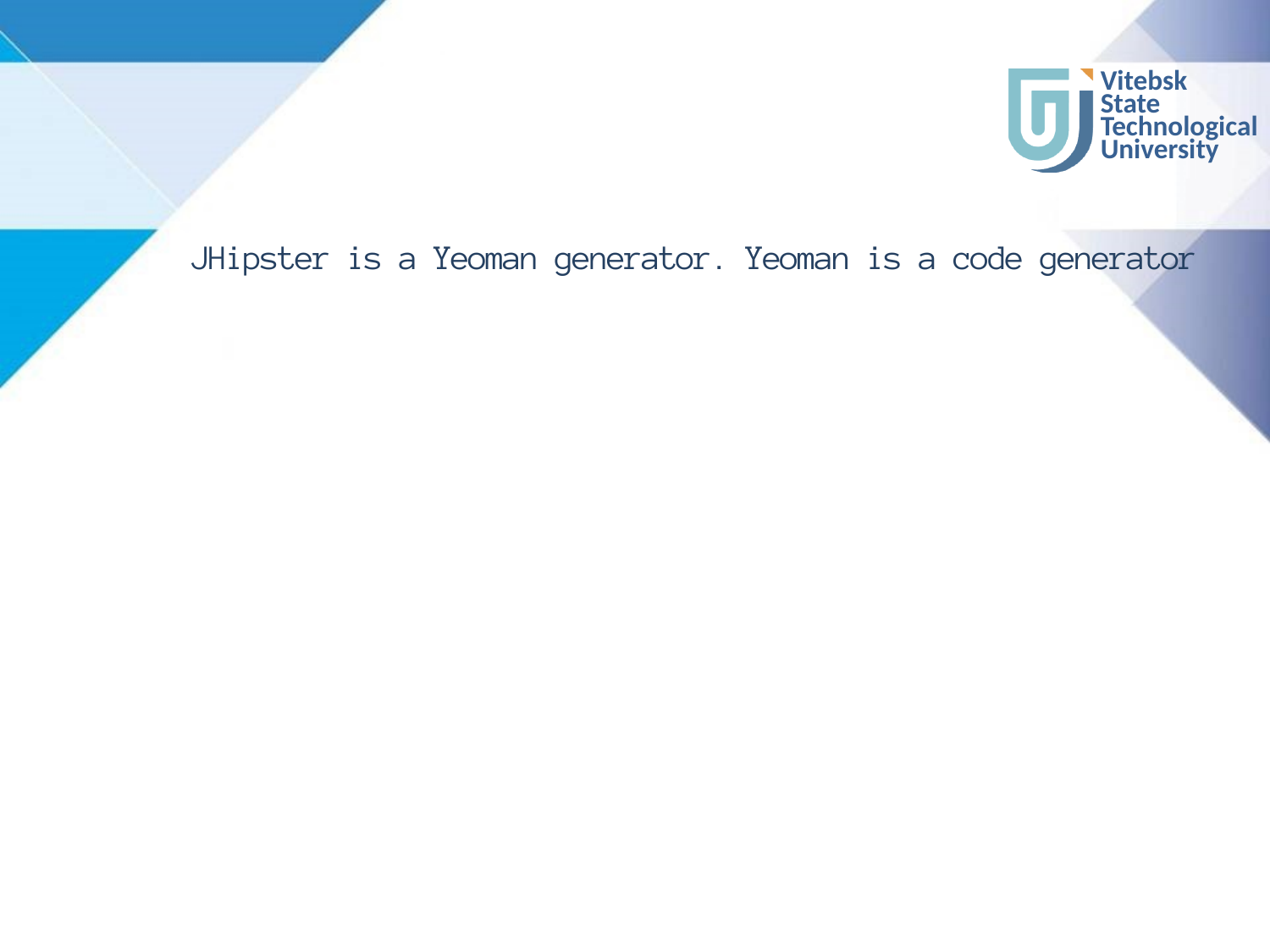

#
JHipster is a Yeoman generator. Yeoman is a code generator